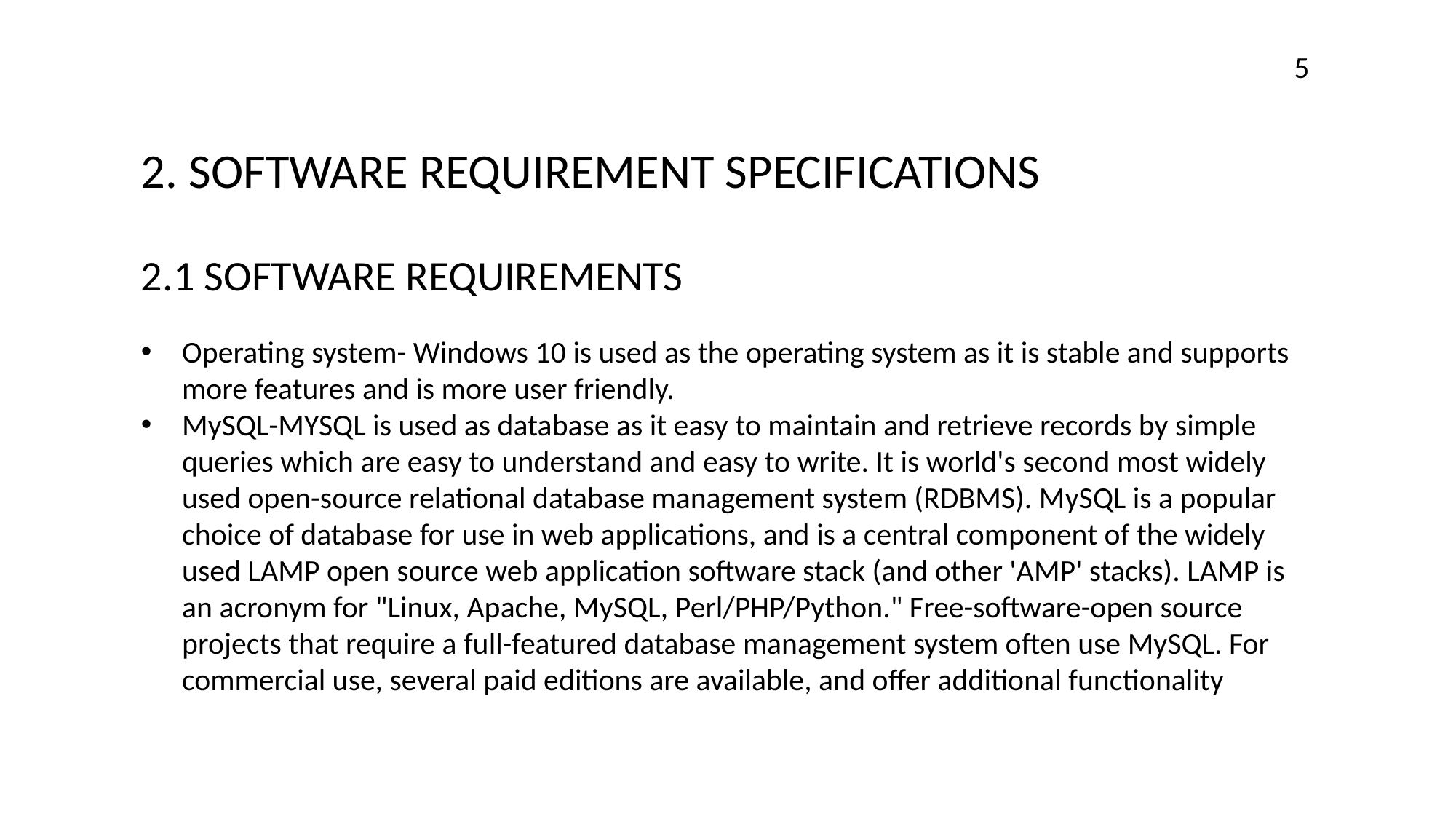

5
2. SOFTWARE REQUIREMENT SPECIFICATIONS

2.1 SOFTWARE REQUIREMENTS

Operating system- Windows 10 is used as the operating system as it is stable and supports more features and is more user friendly.
MySQL-MYSQL is used as database as it easy to maintain and retrieve records by simple queries which are easy to understand and easy to write. It is world's second most widely used open-source relational database management system (RDBMS). MySQL is a popular choice of database for use in web applications, and is a central component of the widely used LAMP open source web application software stack (and other 'AMP' stacks). LAMP is an acronym for "Linux, Apache, MySQL, Perl/PHP/Python." Free-software-open source projects that require a full-featured database management system often use MySQL. For commercial use, several paid editions are available, and offer additional functionality